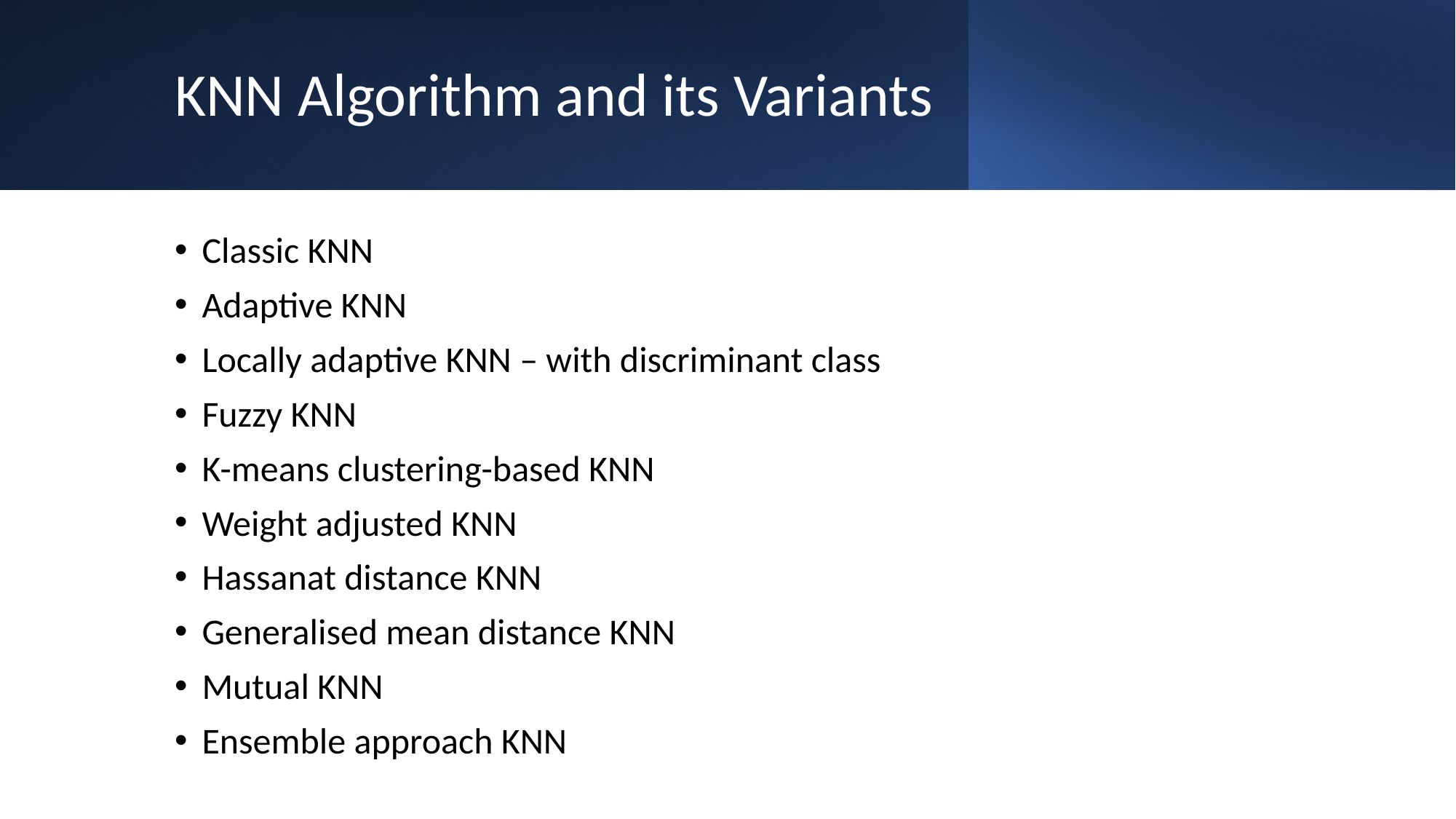

# KNN Algorithm and its Variants
Classic KNN
Adaptive KNN
Locally adaptive KNN – with discriminant class
Fuzzy KNN
K-means clustering-based KNN
Weight adjusted KNN
Hassanat distance KNN
Generalised mean distance KNN
Mutual KNN
Ensemble approach KNN